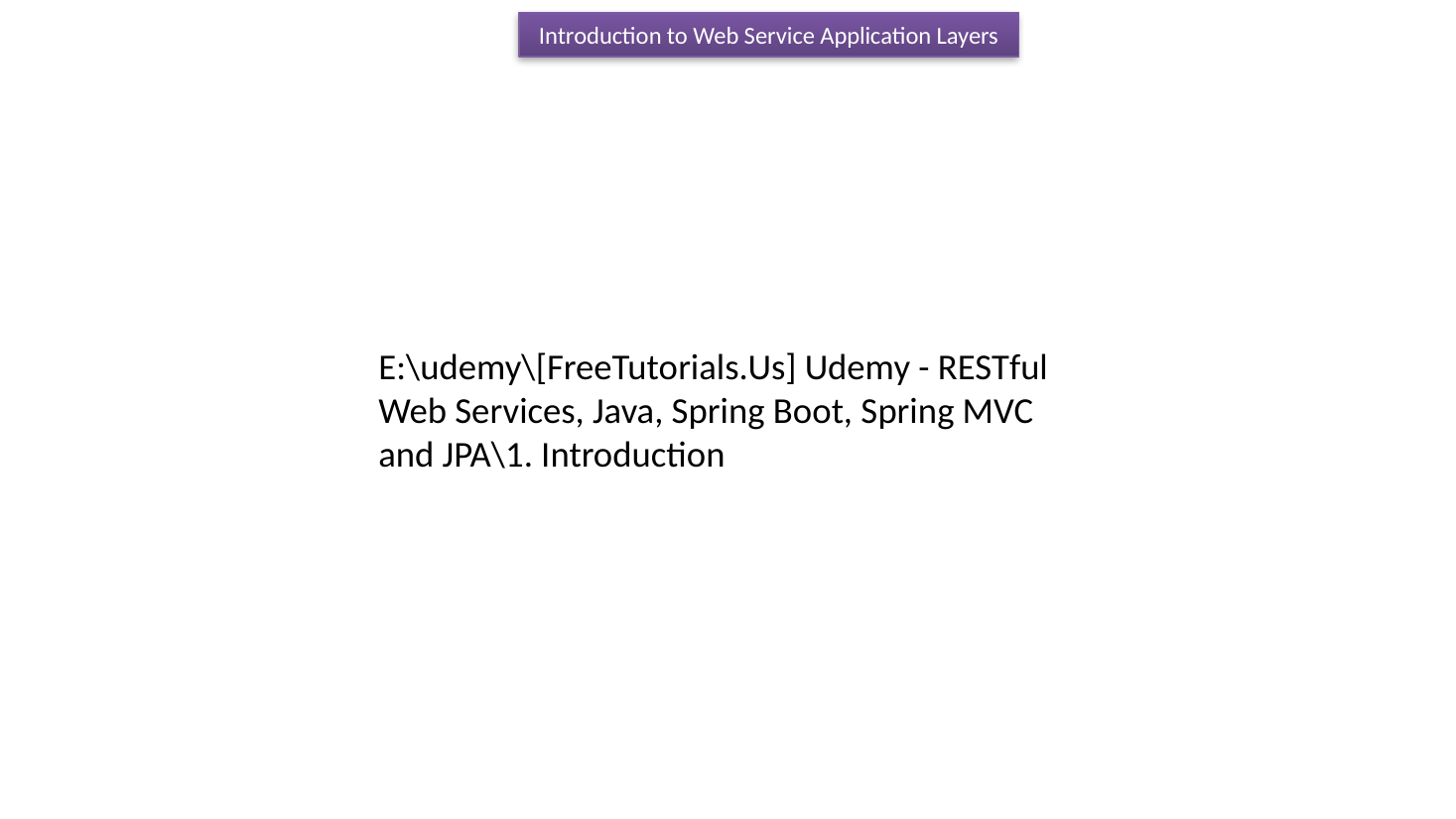

Introduction to Web Service Application Layers

E:\udemy\[FreeTutorials.Us] Udemy - RESTful Web Services, Java, Spring Boot, Spring MVC and JPA\1. Introduction